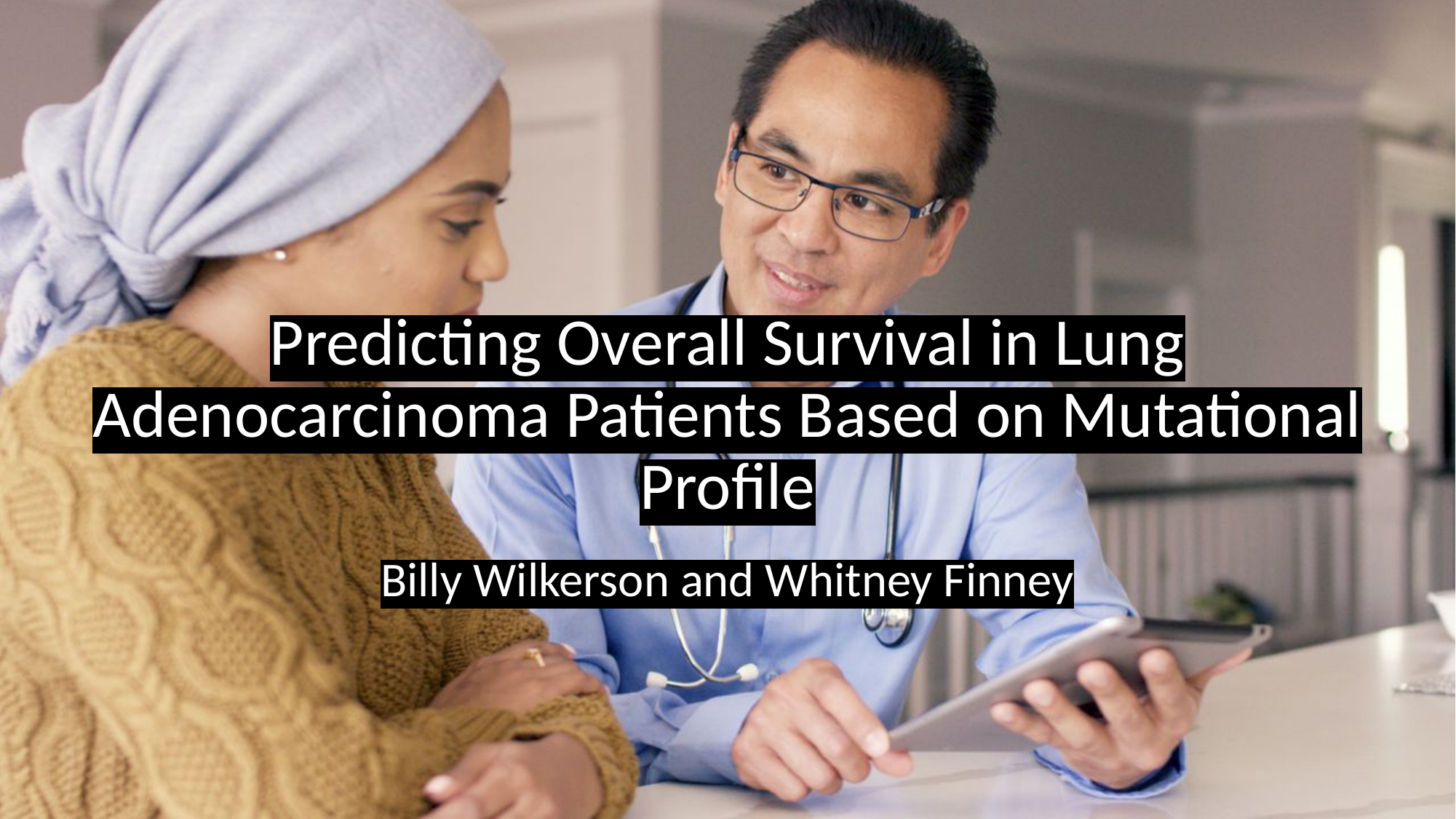

# Predicting Overall Survival in Lung Adenocarcinoma Patients Based on Mutational Profile
Billy Wilkerson and Whitney Finney